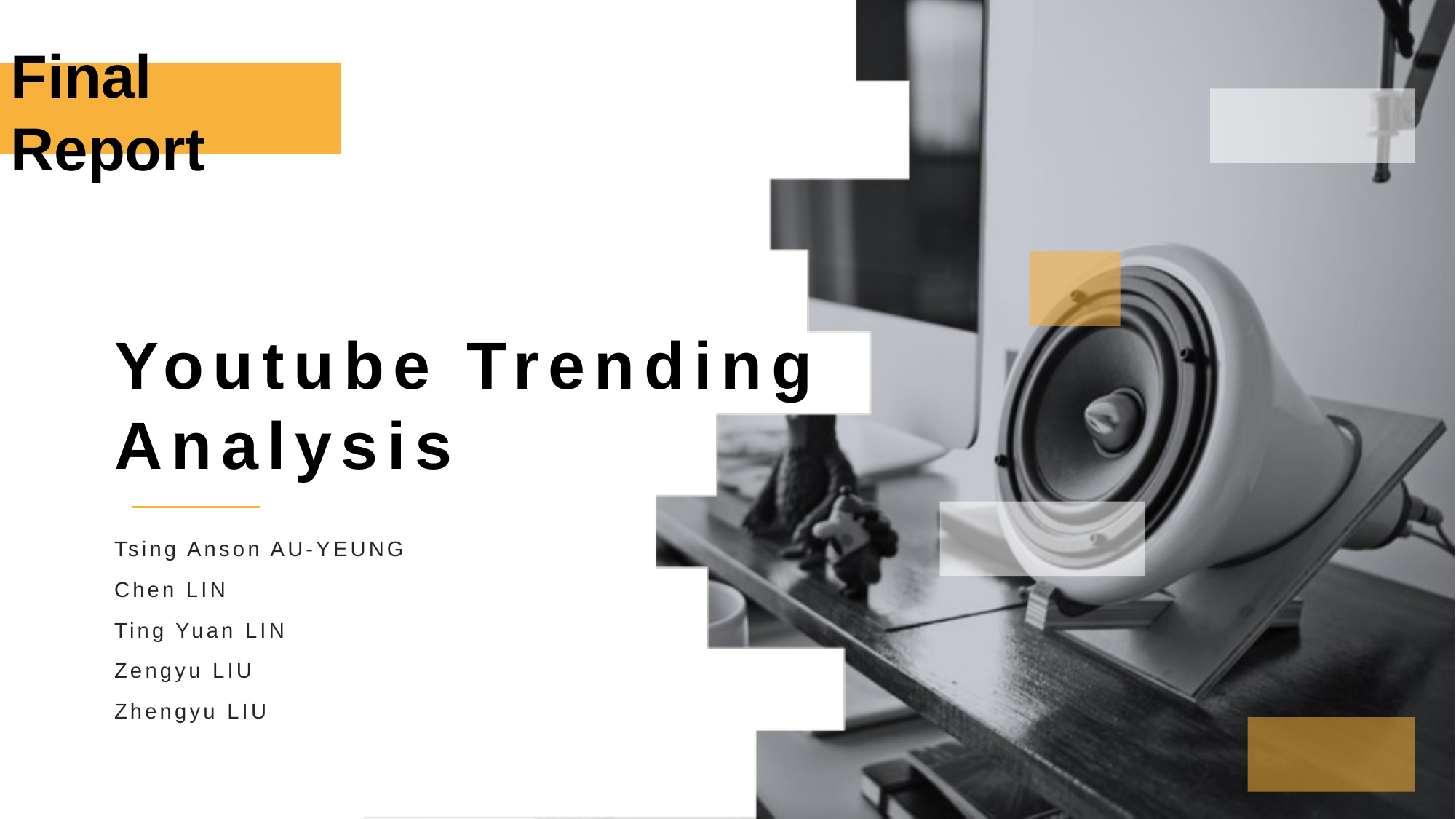

Final
Report

# Youtube Trending Analysis
Tsing Anson AU-YEUNG
Chen LIN
Ting Yuan LIN
Zengyu LIU
Zhengyu LIU